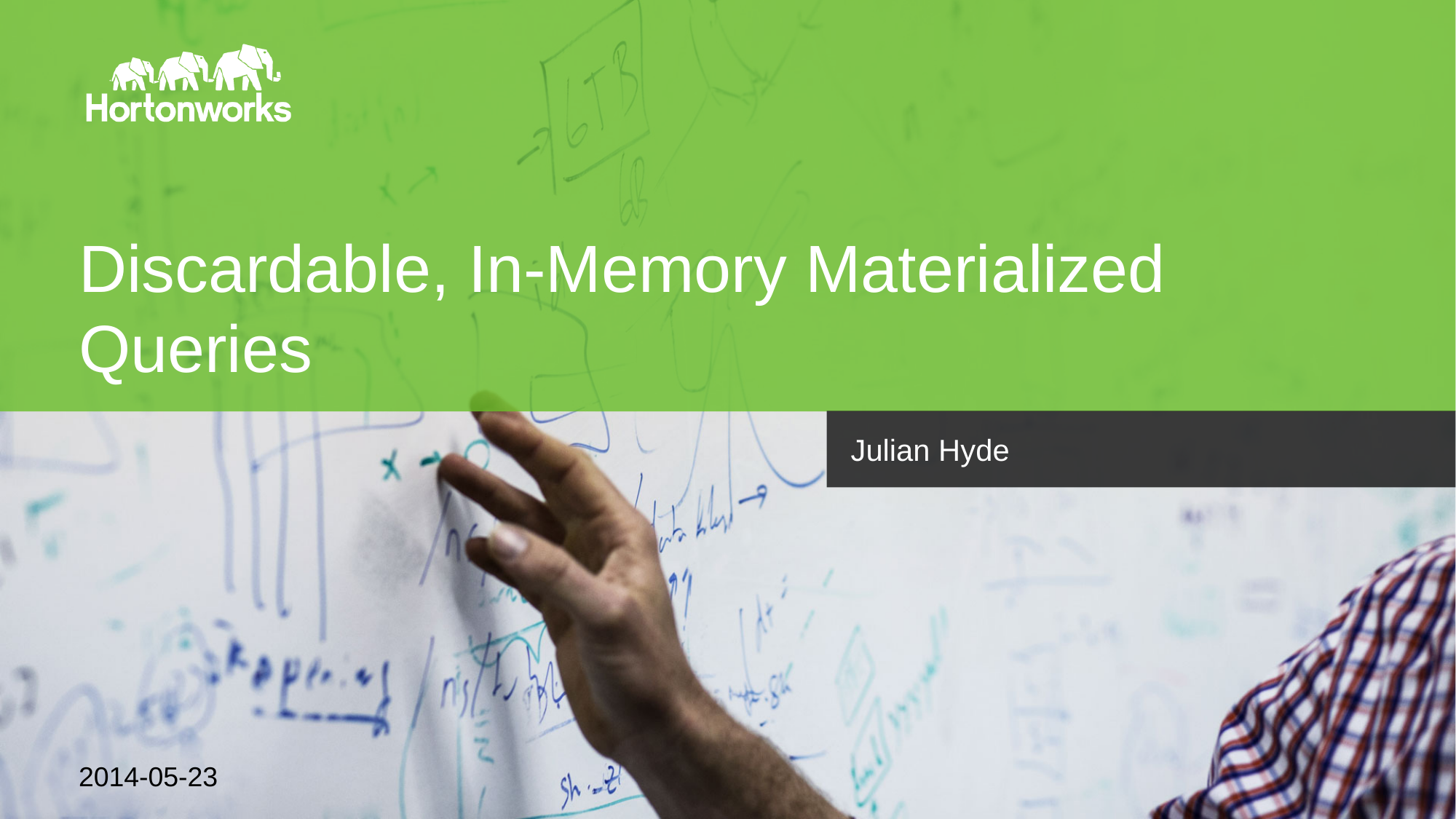

# Discardable, In-Memory Materialized Queries
Julian Hyde
2014-05-23